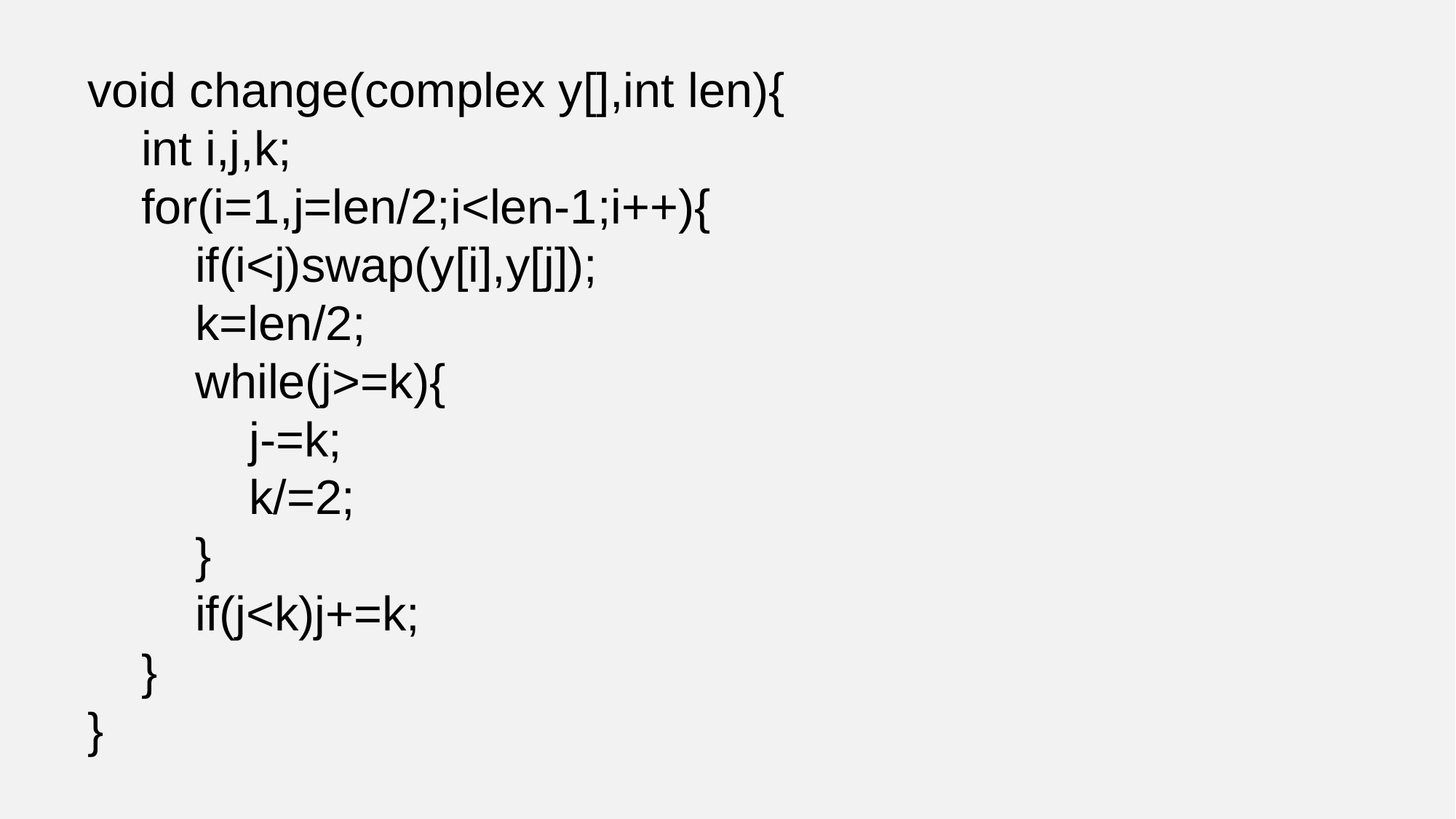

void change(complex y[],int len){
    int i,j,k;
    for(i=1,j=len/2;i<len-1;i++){
        if(i<j)swap(y[i],y[j]);
        k=len/2;
        while(j>=k){
            j-=k;
            k/=2;
        }
        if(j<k)j+=k;
    }
}